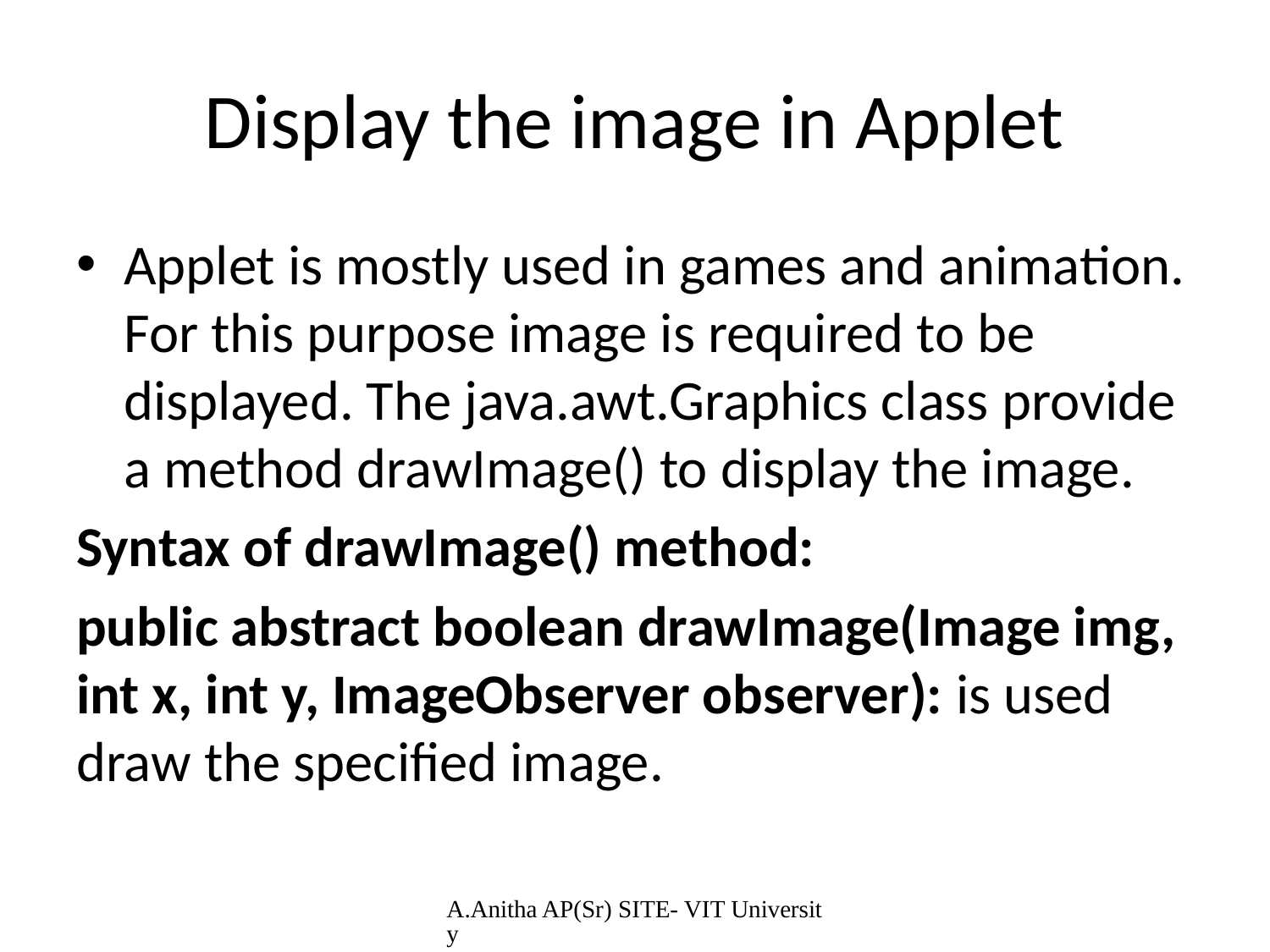

# Display the image in Applet
Applet is mostly used in games and animation. For this purpose image is required to be displayed. The java.awt.Graphics class provide a method drawImage() to display the image.
Syntax of drawImage() method:
public abstract boolean drawImage(Image img, int x, int y, ImageObserver observer): is used draw the specified image.

A.Anitha AP(Sr) SITE- VIT University